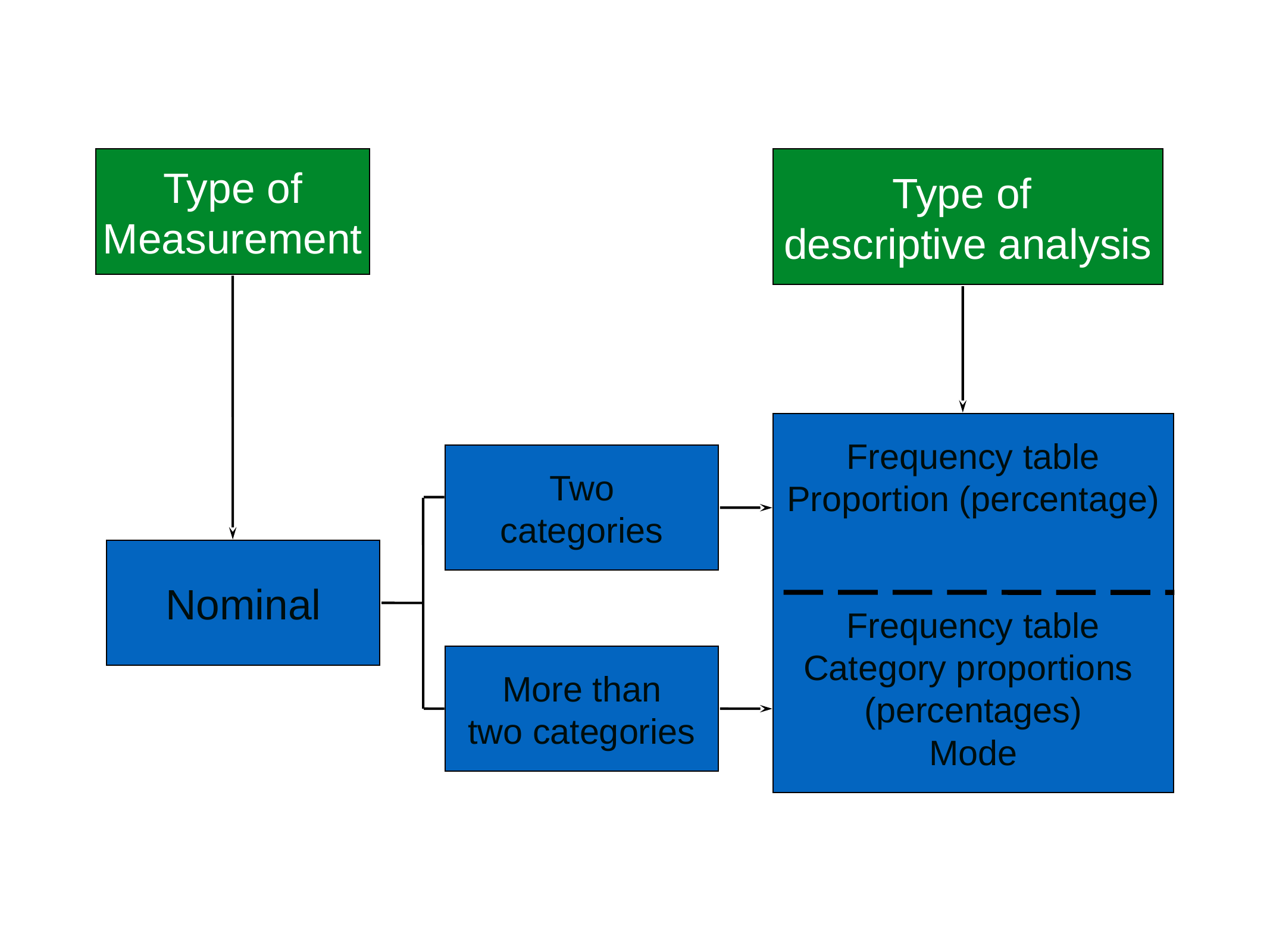

Type of
Measurement
Type of
descriptive analysis

Frequency table
Proportion (percentage)

Frequency table
Category proportions
(percentages)
Mode
Two
categories

Nominal

More than
two categories